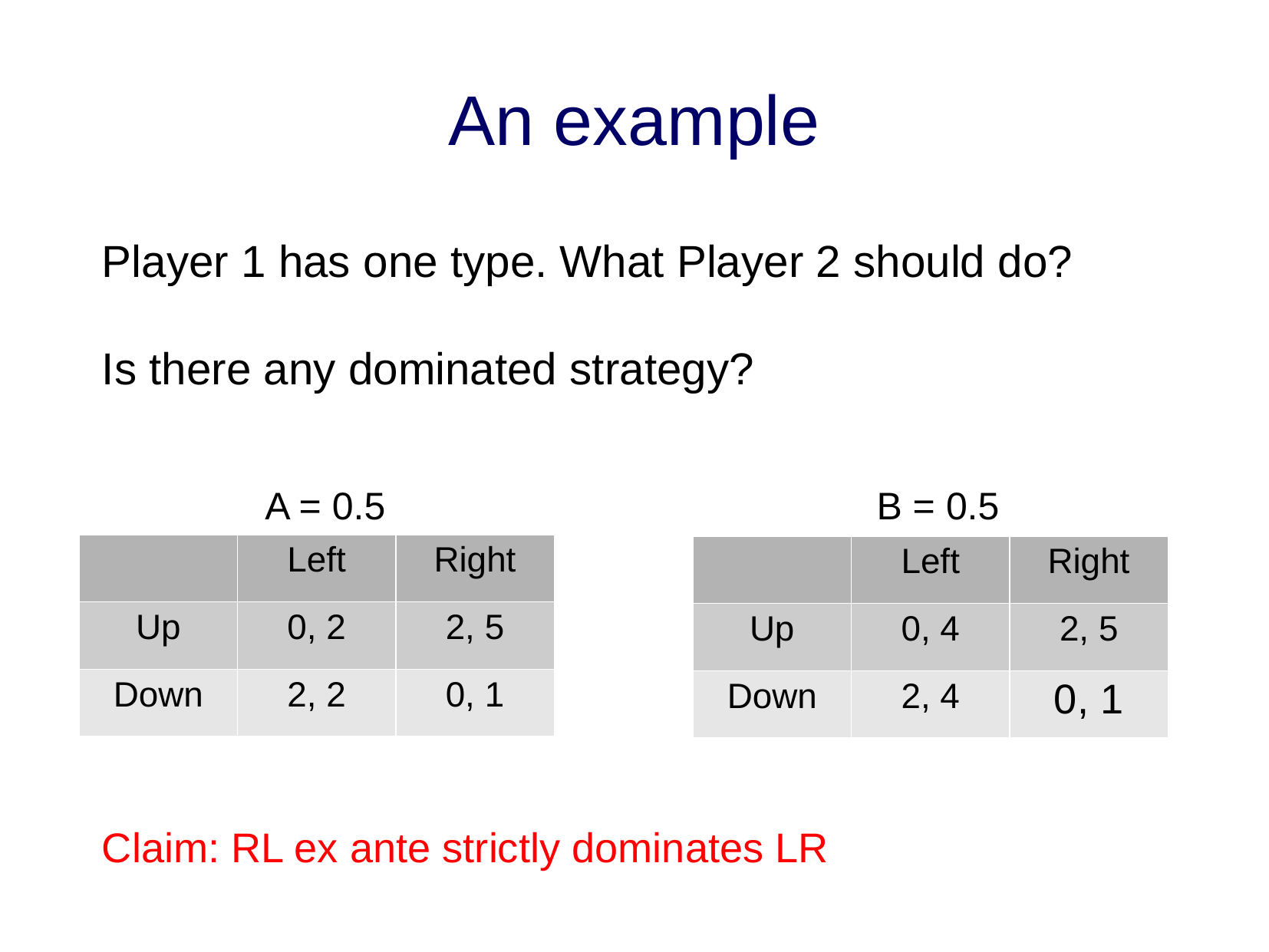

An example
Player 1 has one type. What Player 2 should do?

Is there any dominated strategy?
A = 0.5
B = 0.5
|  | Left | Right |
| --- | --- | --- |
| Up | 0, 2 | 2, 5 |
| Down | 2, 2 | 0, 1 |
|  | Left | Right |
| --- | --- | --- |
| Up | 0, 4 | 2, 5 |
| Down | 2, 4 | 0, 1 |
Claim: RL ex ante strictly dominates LR